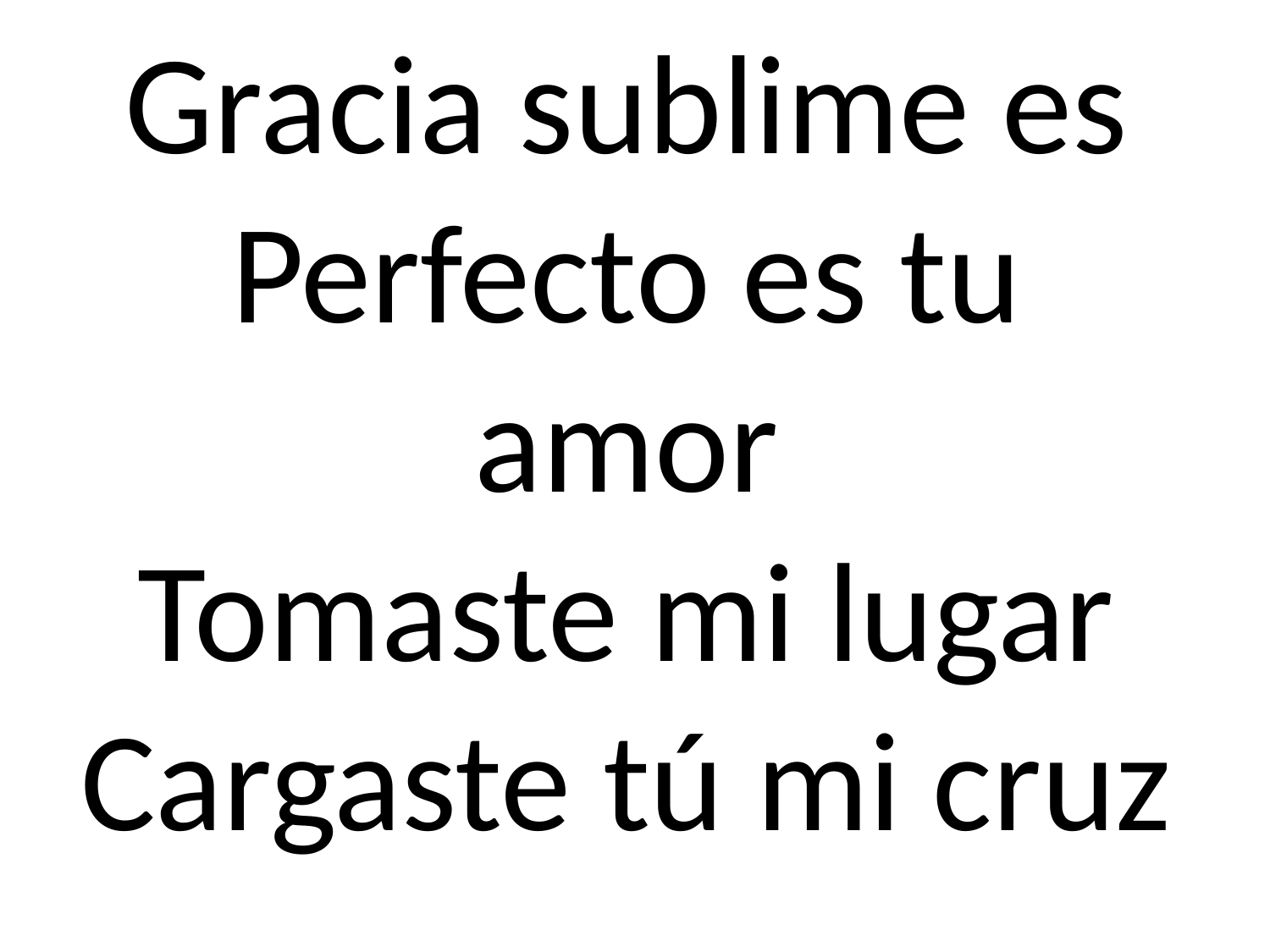

# Gracia sublime es Perfecto es tu amor Tomaste mi lugar Cargaste tú mi cruz